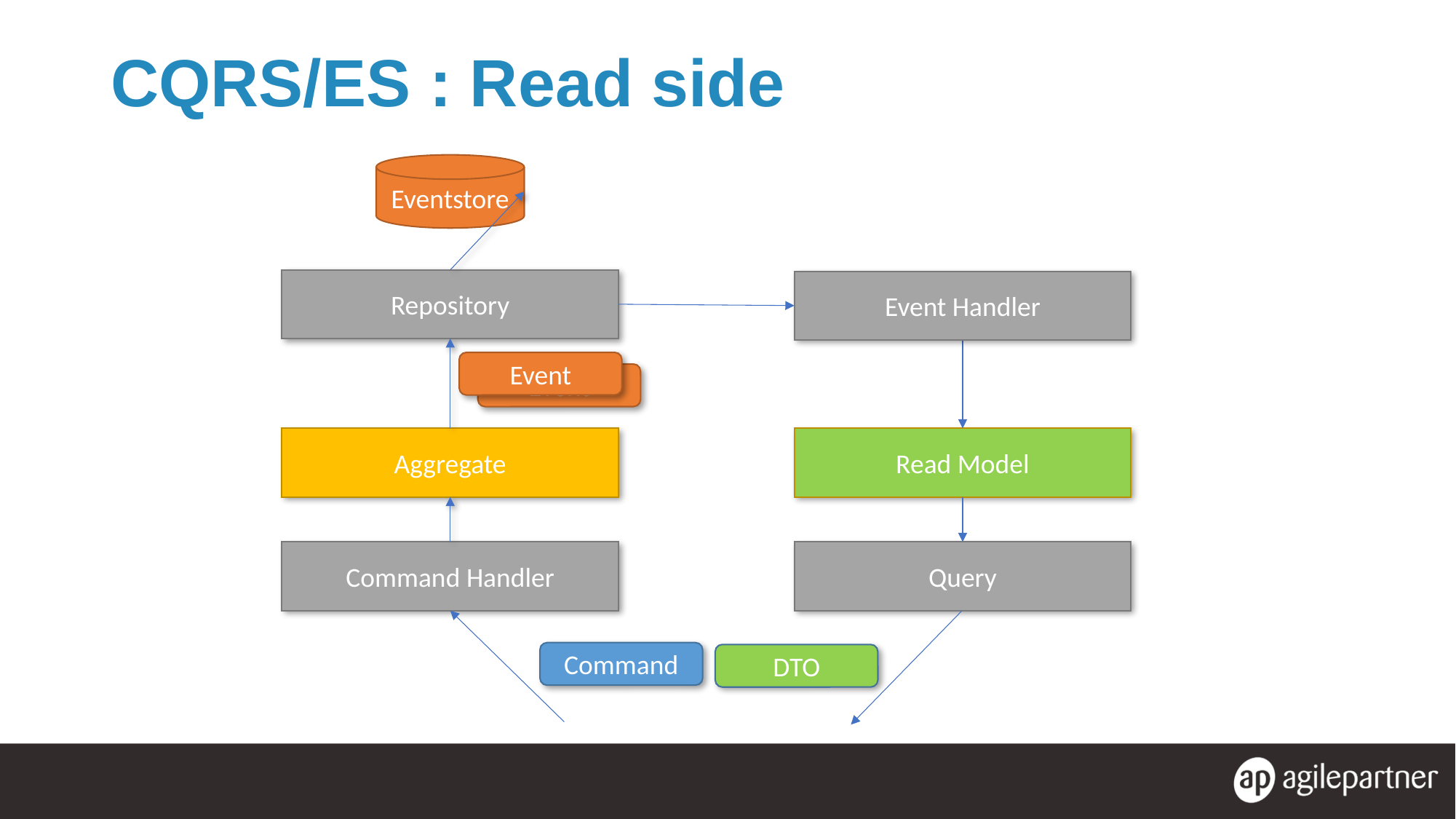

# CQRS/ES : Read side
Eventstore
Repository
Event Handler
Event
Event
Aggregate
Read Model
Command Handler
Query
Command
DTO